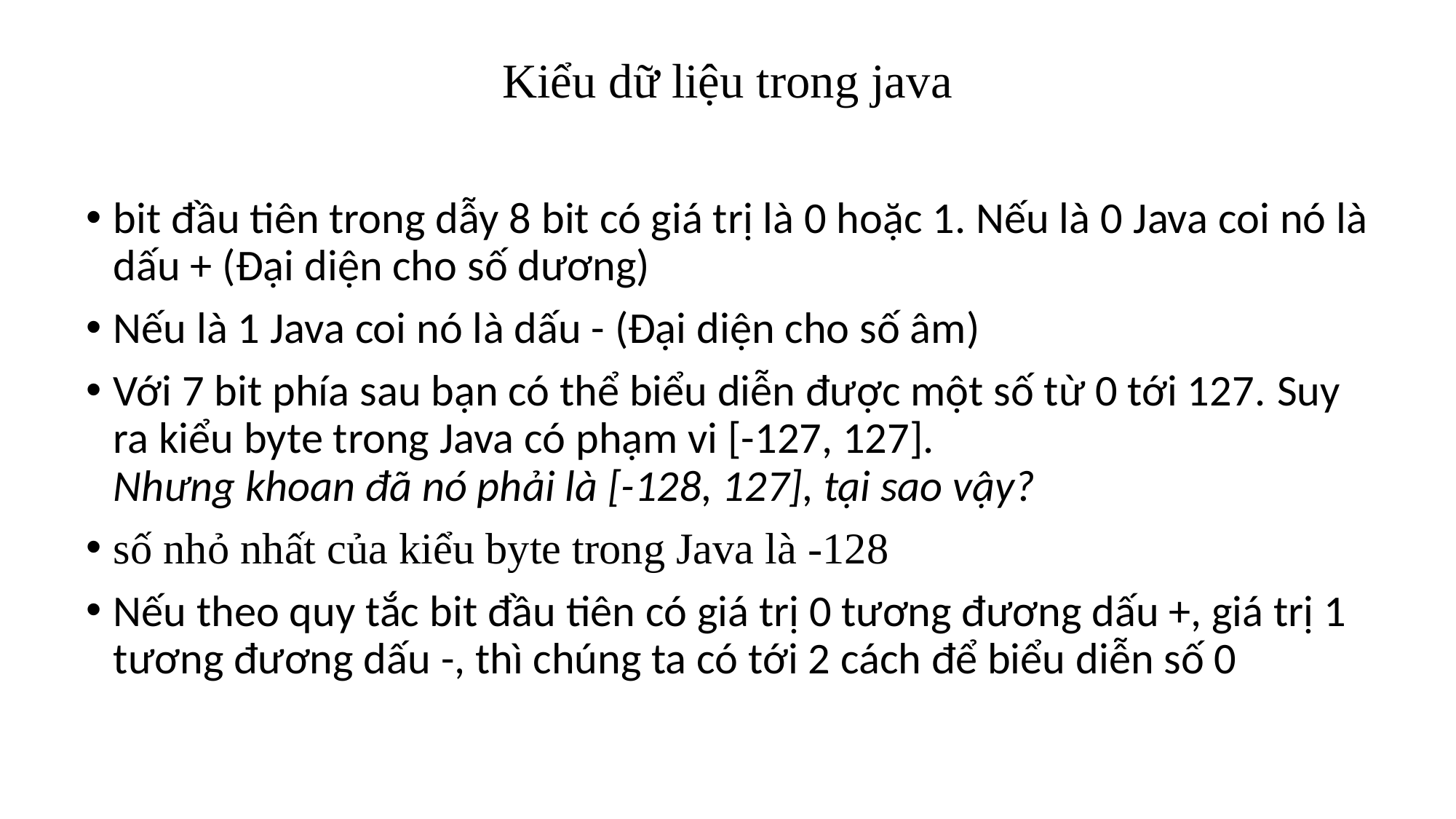

# Kiểu dữ liệu trong java
bit đầu tiên trong dẫy 8 bit có giá trị là 0 hoặc 1. Nếu là 0 Java coi nó là dấu + (Đại diện cho số dương)
Nếu là 1 Java coi nó là dấu - (Đại diện cho số âm)
Với 7 bit phía sau bạn có thể biểu diễn được một số từ 0 tới 127. Suy ra kiểu byte trong Java có phạm vi [-127, 127].
Nhưng khoan đã nó phải là [-128, 127], tại sao vậy?
số nhỏ nhất của kiểu byte trong Java là -128
Nếu theo quy tắc bit đầu tiên có giá trị 0 tương đương dấu +, giá trị 1 tương đương dấu -, thì chúng ta có tới 2 cách để biểu diễn số 0